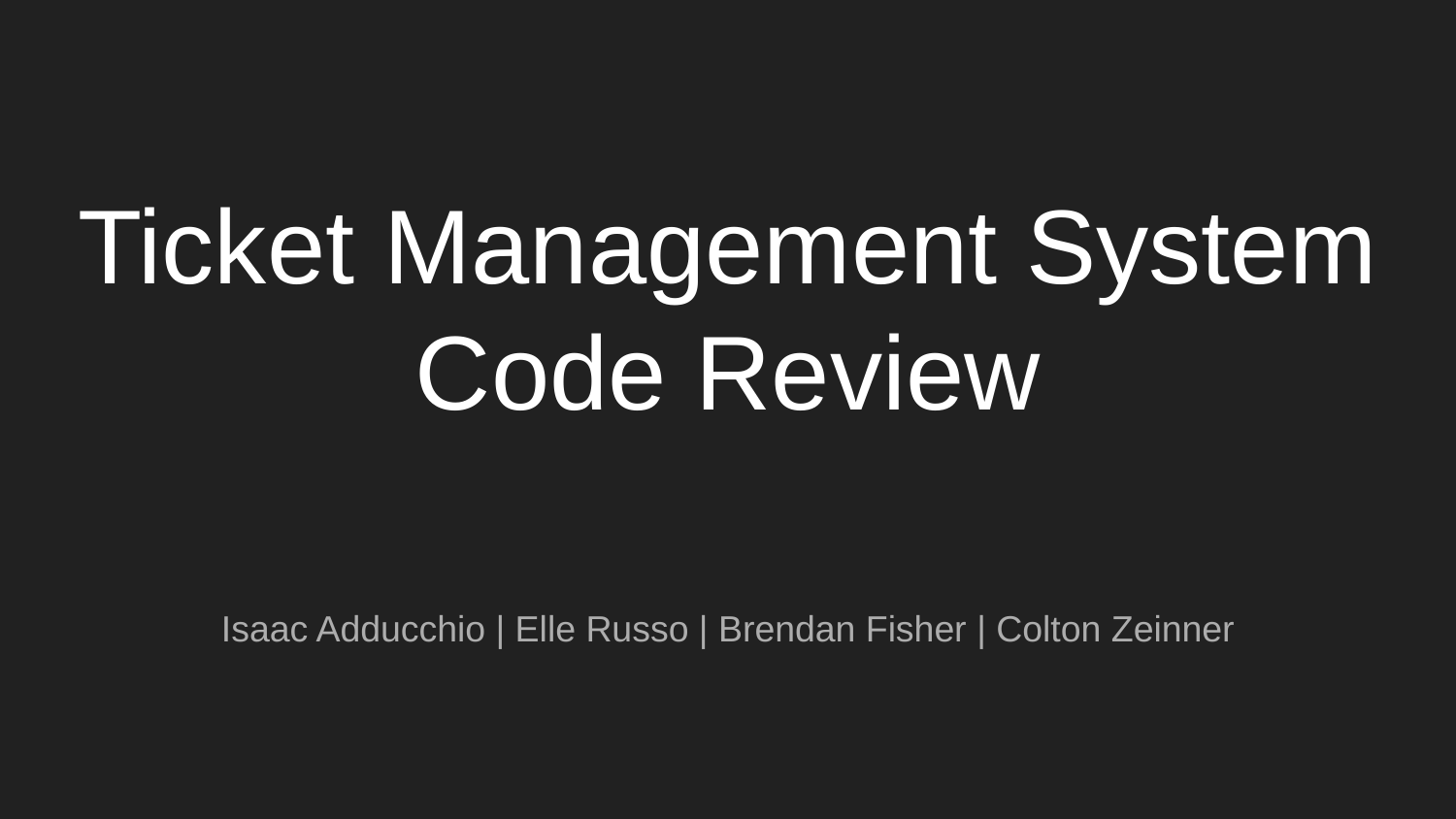

# Ticket Management System
Code Review
Isaac Adducchio | Elle Russo | Brendan Fisher | Colton Zeinner